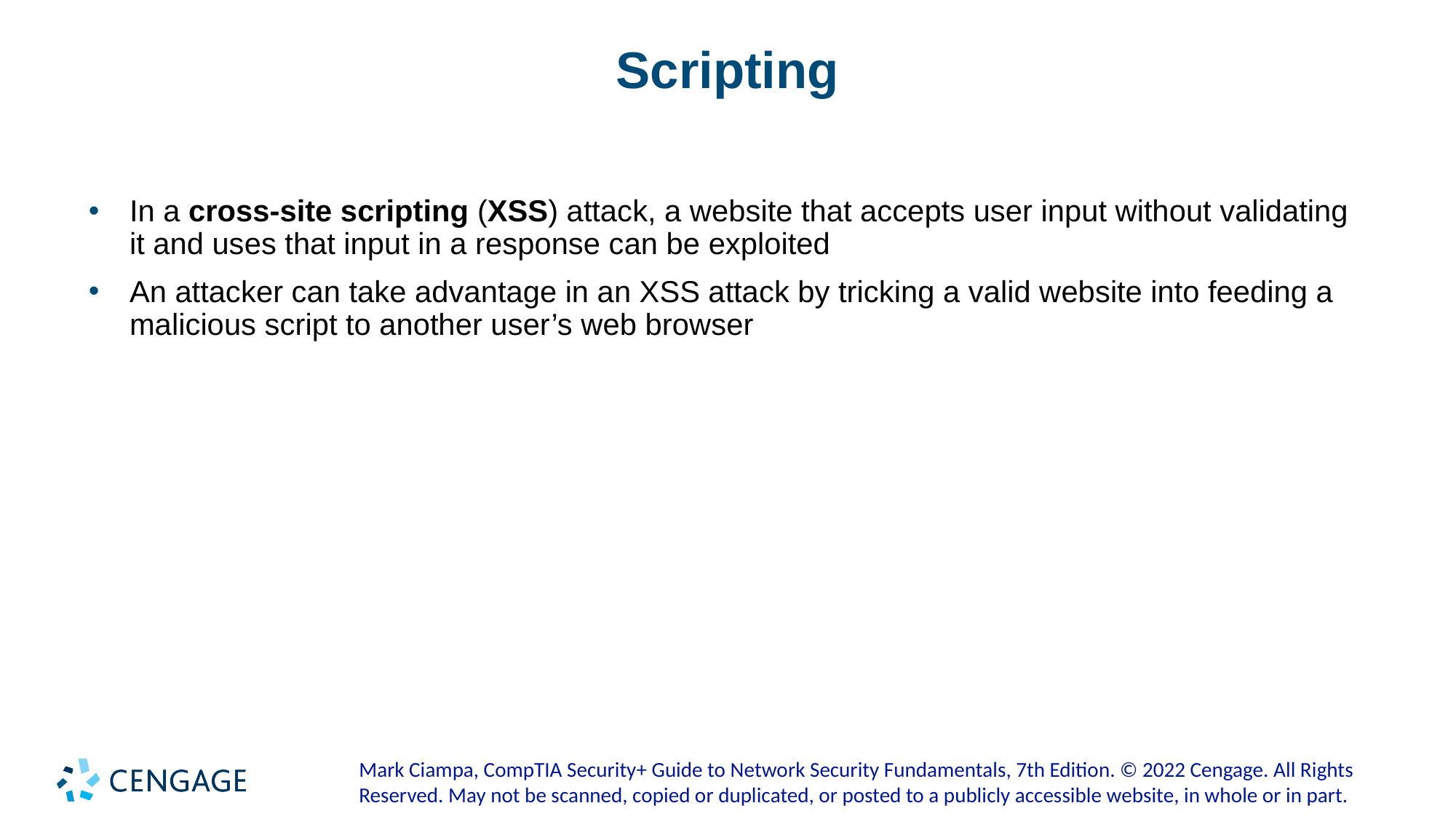

# Scripting
In a cross-site scripting (XSS) attack, a website that accepts user input without validating it and uses that input in a response can be exploited
An attacker can take advantage in an XSS attack by tricking a valid website into feeding a malicious script to another user’s web browser